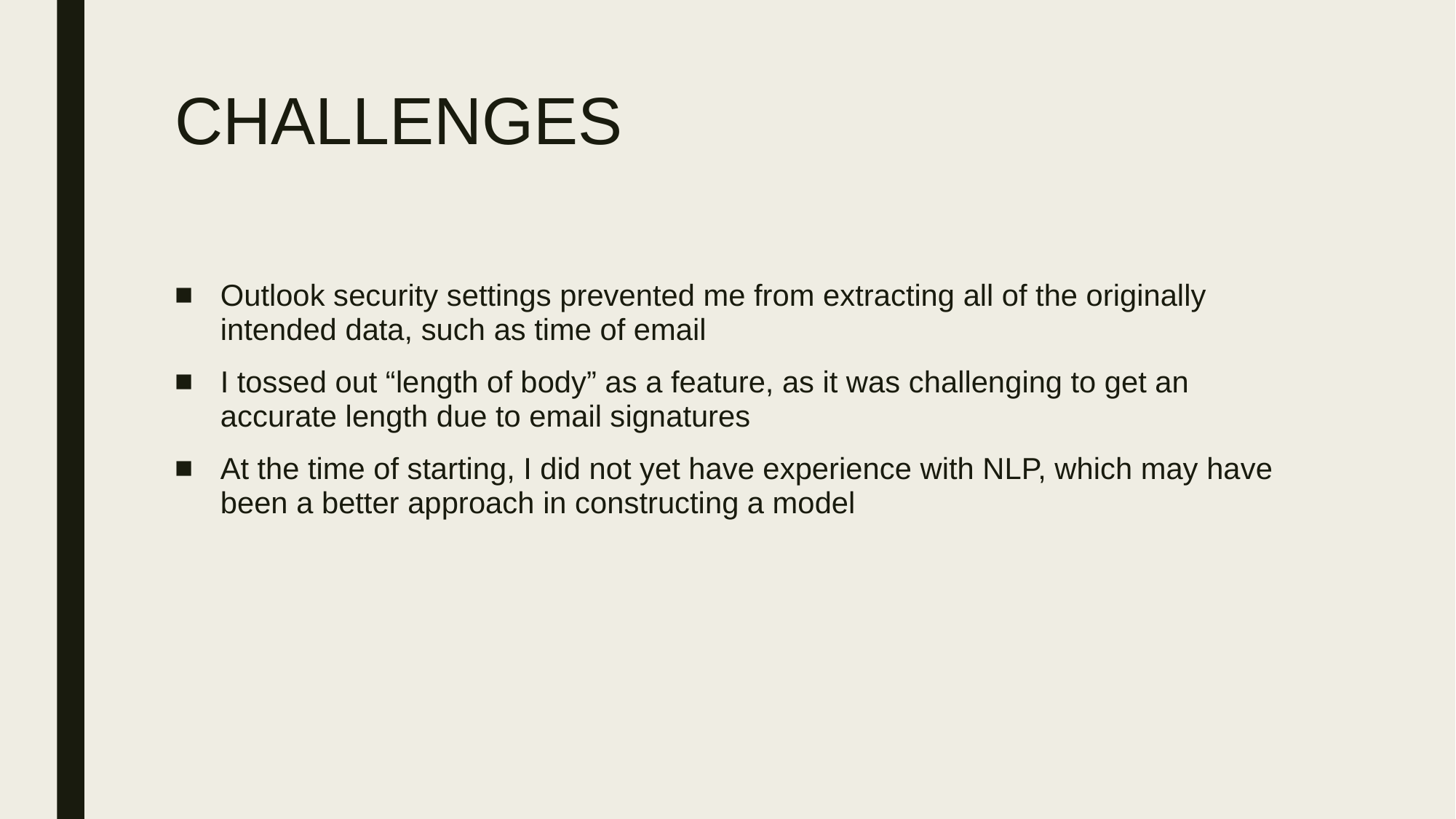

# CHALLENGES
Outlook security settings prevented me from extracting all of the originally intended data, such as time of email
I tossed out “length of body” as a feature, as it was challenging to get an accurate length due to email signatures
At the time of starting, I did not yet have experience with NLP, which may have been a better approach in constructing a model